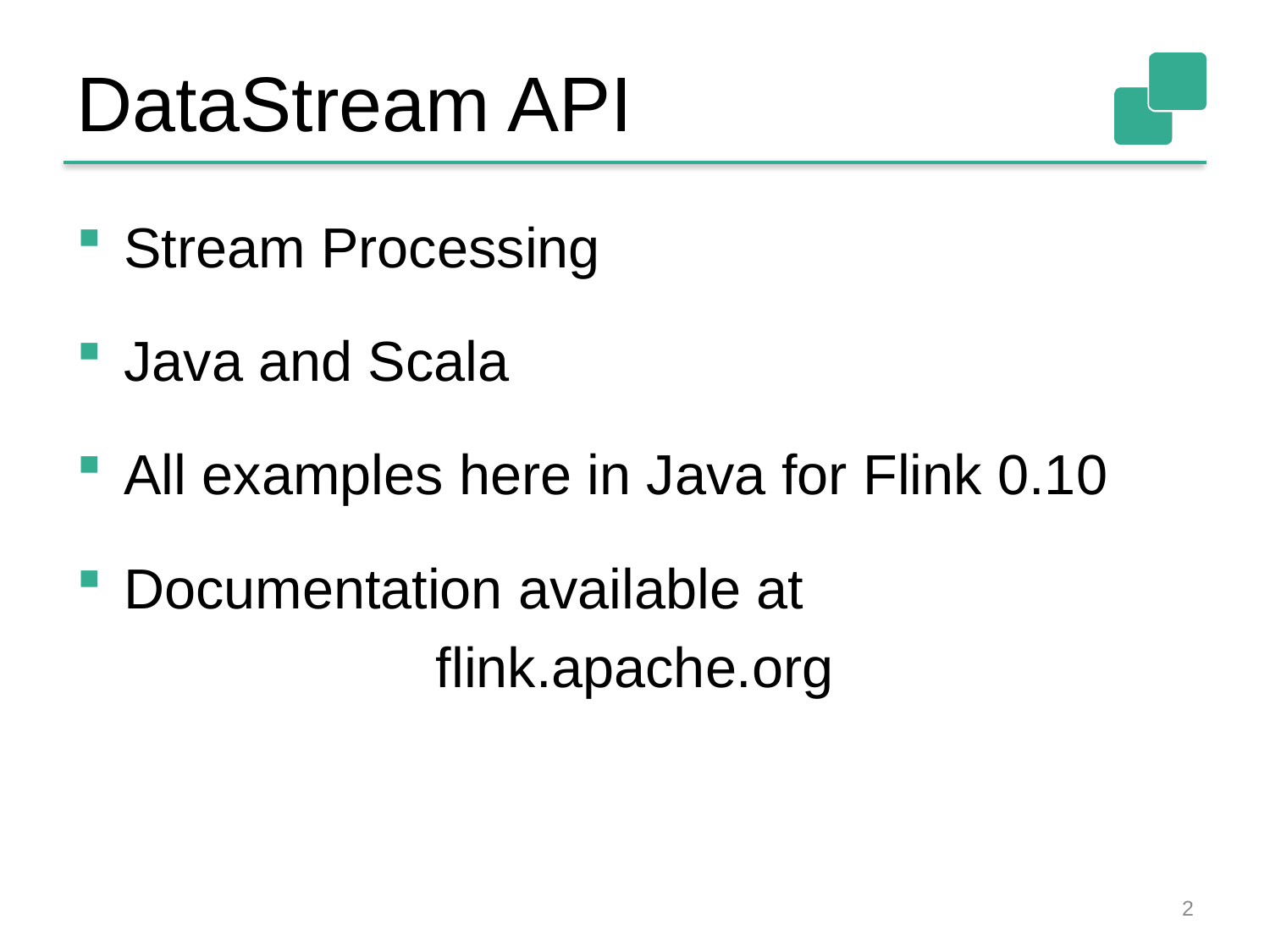

# DataStream API
Stream Processing

Java and Scala

All examples here in Java for Flink 0.10

Documentation available at
flink.apache.org
2